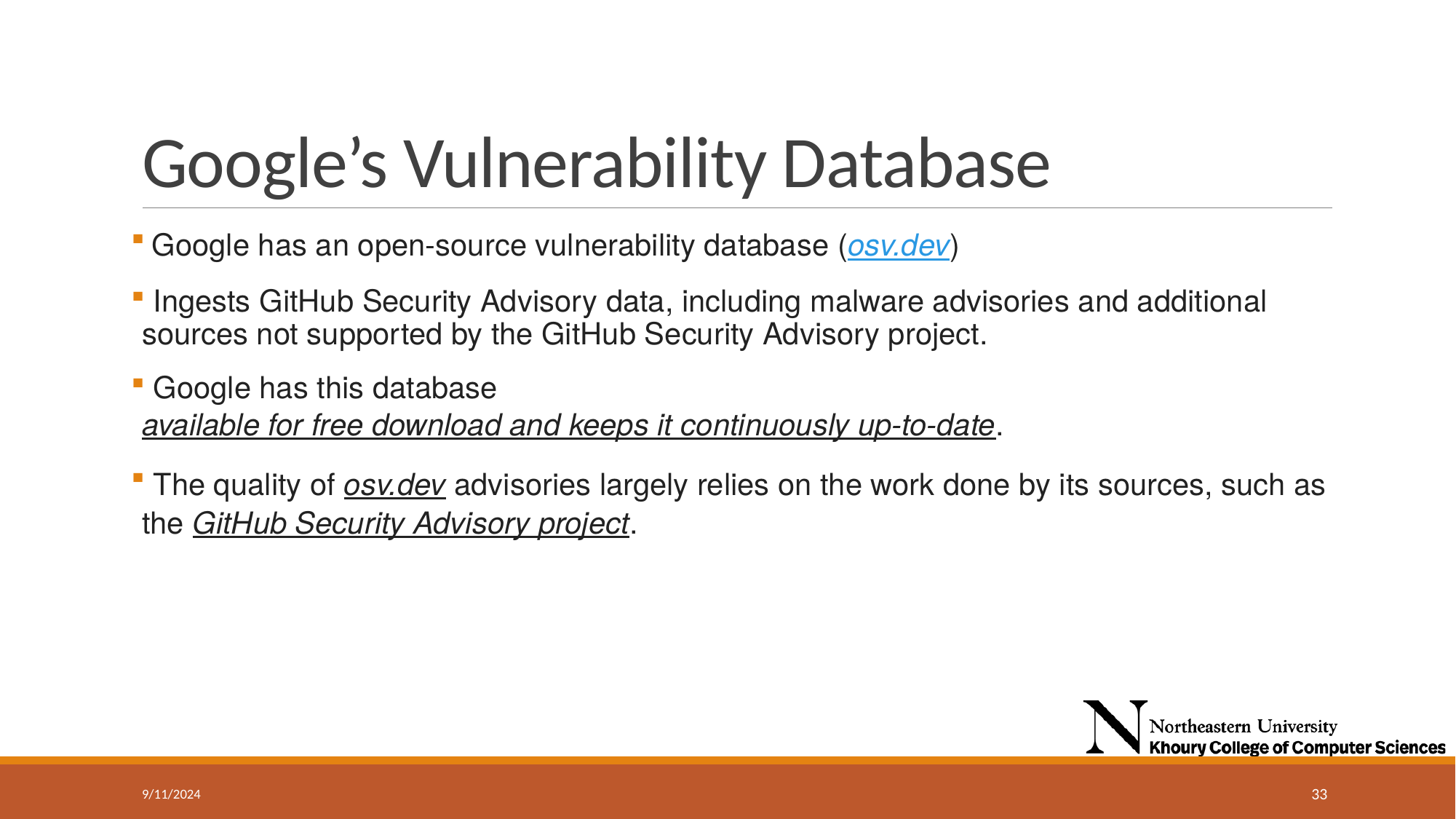

# Google’s Vulnerability Database
 Google has an open-source vulnerability database (osv.dev)
 Ingests GitHub Security Advisory data, including malware advisories and additional sources not supported by the GitHub Security Advisory project.
 Google has this database available for free download and keeps it continuously up-to-date.
 The quality of osv.dev advisories largely relies on the work done by its sources, such as the GitHub Security Advisory project.
9/11/2024
33